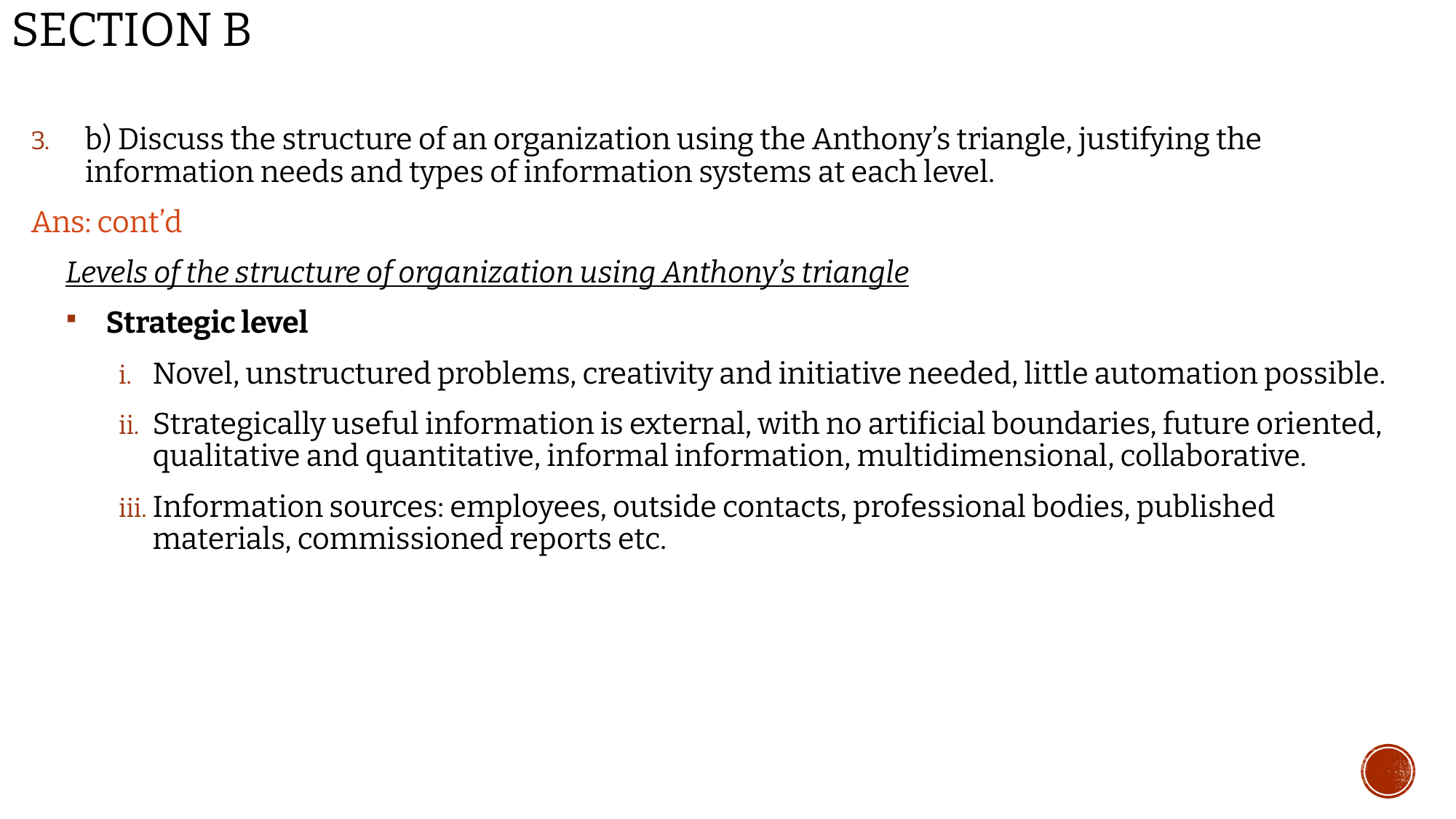

Section b
b) Discuss the structure of an organization using the Anthony’s triangle, justifying the information needs and types of information systems at each level.
Ans: cont’d
Levels of the structure of organization using Anthony’s triangle
Strategic level
Novel, unstructured problems, creativity and initiative needed, little automation possible.
Strategically useful information is external, with no artificial boundaries, future oriented, qualitative and quantitative, informal information, multidimensional, collaborative.
Information sources: employees, outside contacts, professional bodies, published materials, commissioned reports etc.